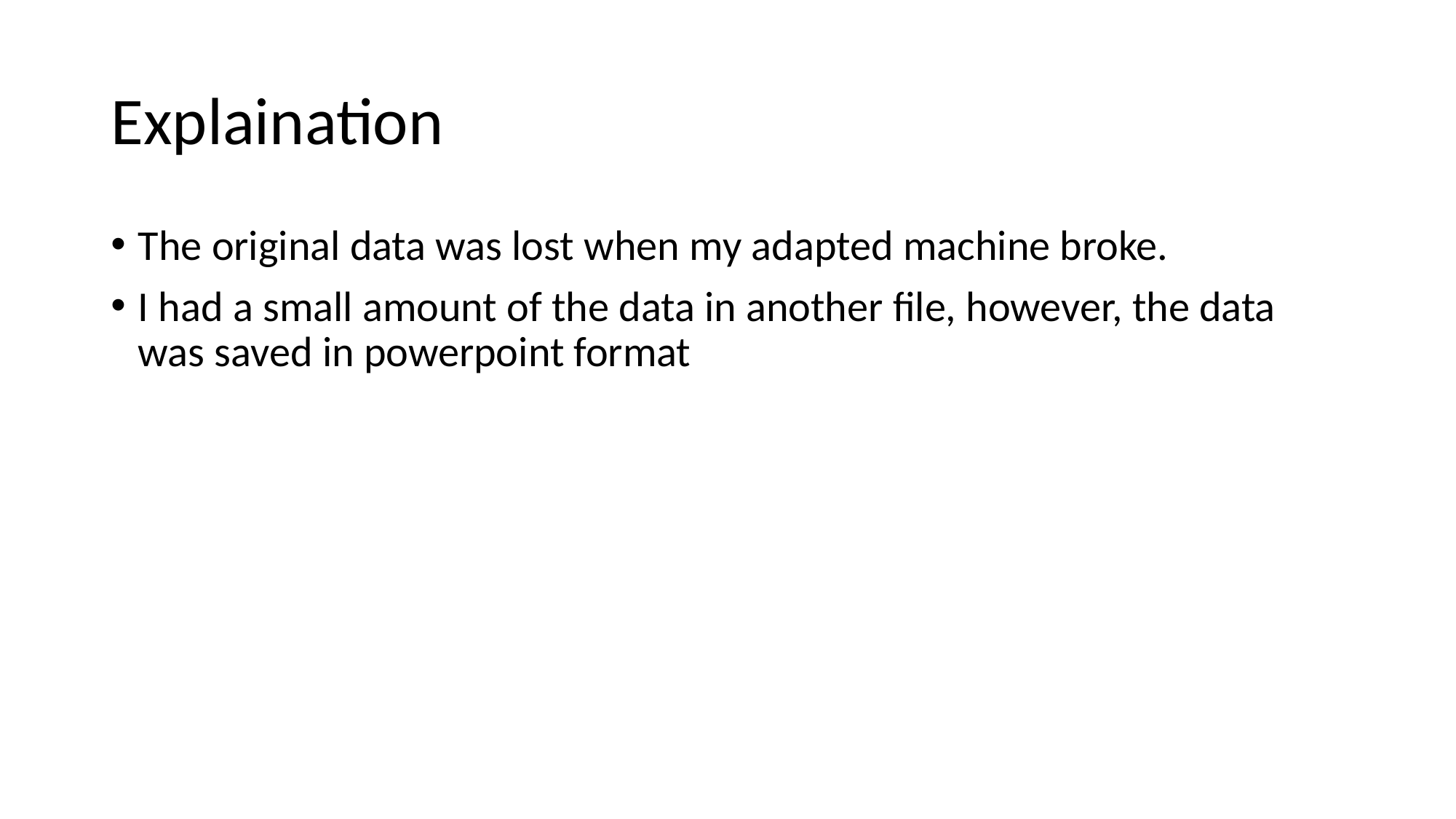

# Explaination
The original data was lost when my adapted machine broke.
I had a small amount of the data in another file, however, the data was saved in powerpoint format